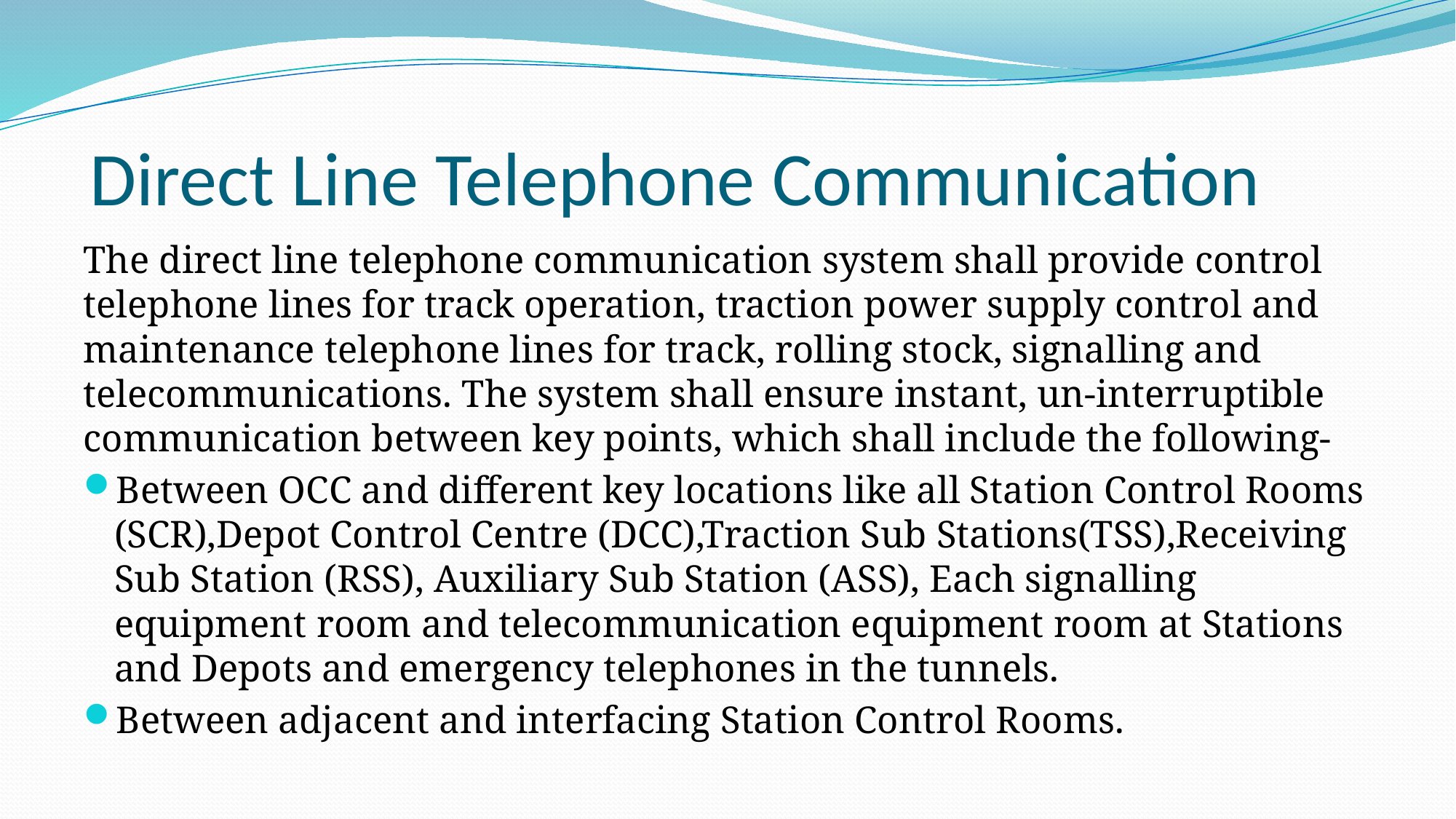

# Direct Line Telephone Communication
The direct line telephone communication system shall provide control telephone lines for track operation, traction power supply control and maintenance telephone lines for track, rolling stock, signalling and telecommunications. The system shall ensure instant, un-interruptible communication between key points, which shall include the following-
Between OCC and different key locations like all Station Control Rooms (SCR),Depot Control Centre (DCC),Traction Sub Stations(TSS),Receiving Sub Station (RSS), Auxiliary Sub Station (ASS), Each signalling equipment room and telecommunication equipment room at Stations and Depots and emergency telephones in the tunnels.
Between adjacent and interfacing Station Control Rooms.